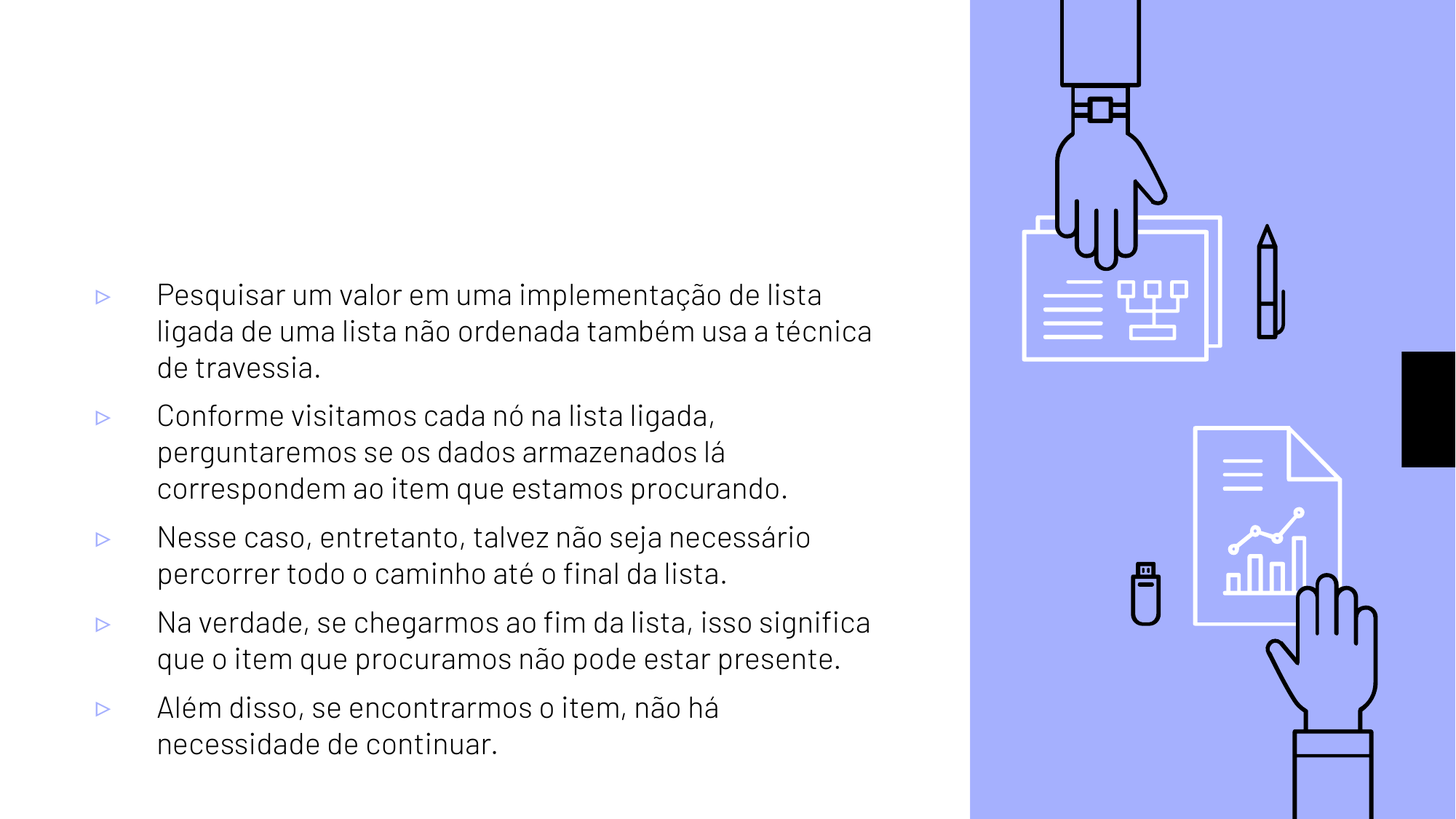

#
Pesquisar um valor em uma implementação de lista ligada de uma lista não ordenada também usa a técnica de travessia.
Conforme visitamos cada nó na lista ligada, perguntaremos se os dados armazenados lá correspondem ao item que estamos procurando.
Nesse caso, entretanto, talvez não seja necessário percorrer todo o caminho até o final da lista.
Na verdade, se chegarmos ao fim da lista, isso significa que o item que procuramos não pode estar presente.
Além disso, se encontrarmos o item, não há necessidade de continuar.